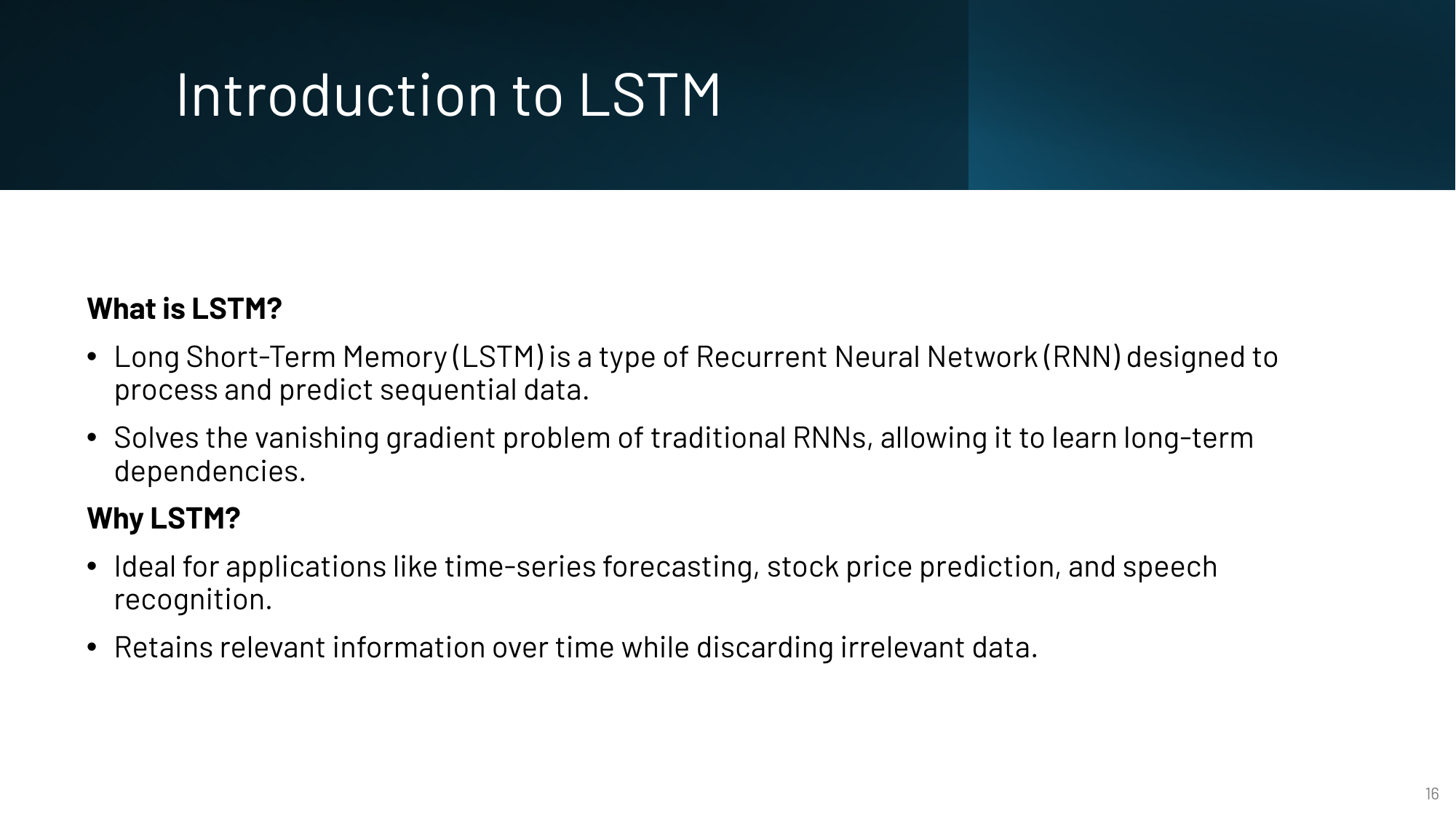

# Introduction to LSTM
What is LSTM?
Long Short-Term Memory (LSTM) is a type of Recurrent Neural Network (RNN) designed to process and predict sequential data.
Solves the vanishing gradient problem of traditional RNNs, allowing it to learn long-term dependencies.
Why LSTM?
Ideal for applications like time-series forecasting, stock price prediction, and speech recognition.
Retains relevant information over time while discarding irrelevant data.
16